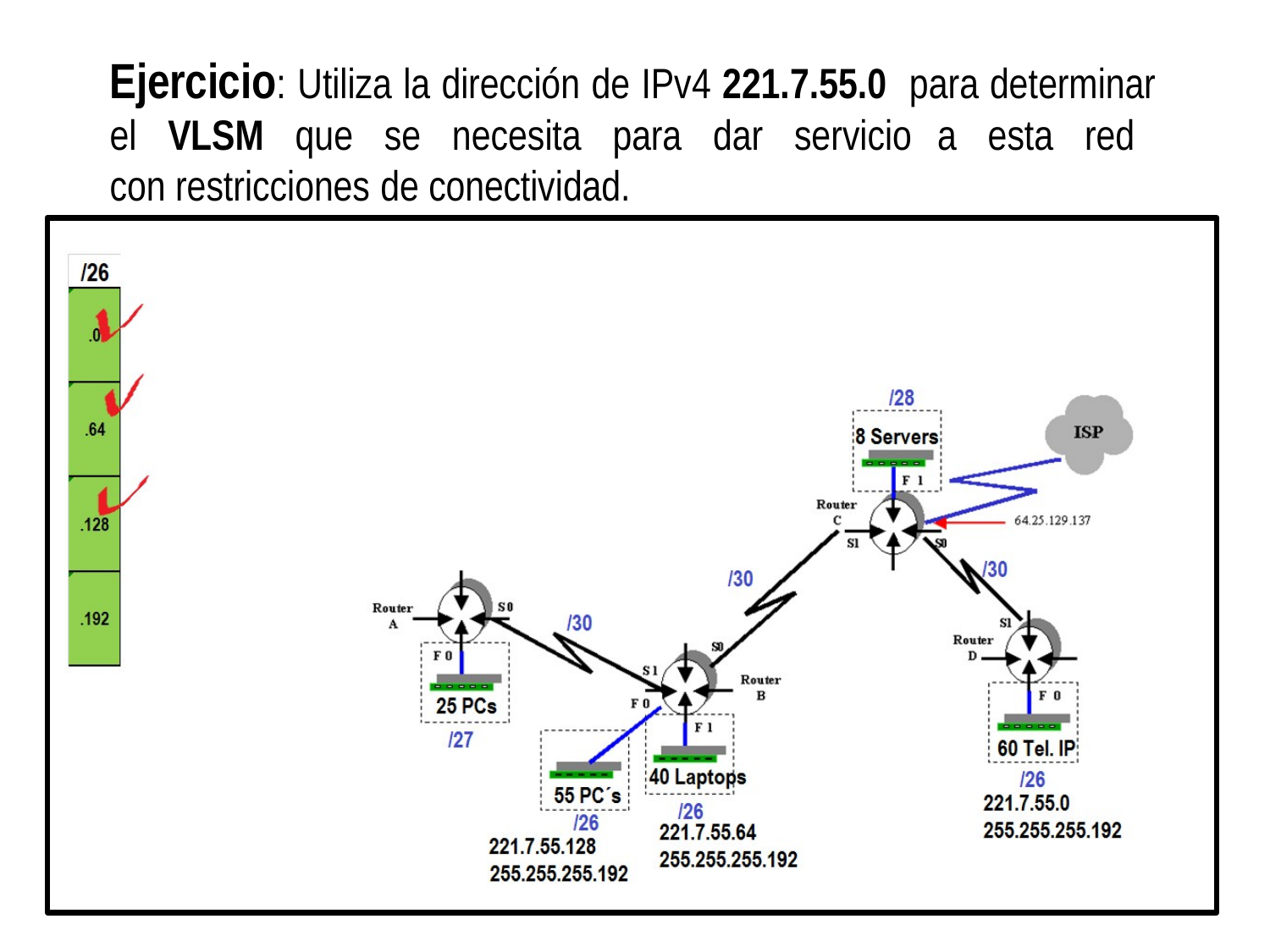

Ejercicio: Utiliza la dirección de IPv4 221.7.55.0  para determinar el   VLSM   que   se   necesita   para   dar   servicio  a   esta   red   con restricciones de conectividad.